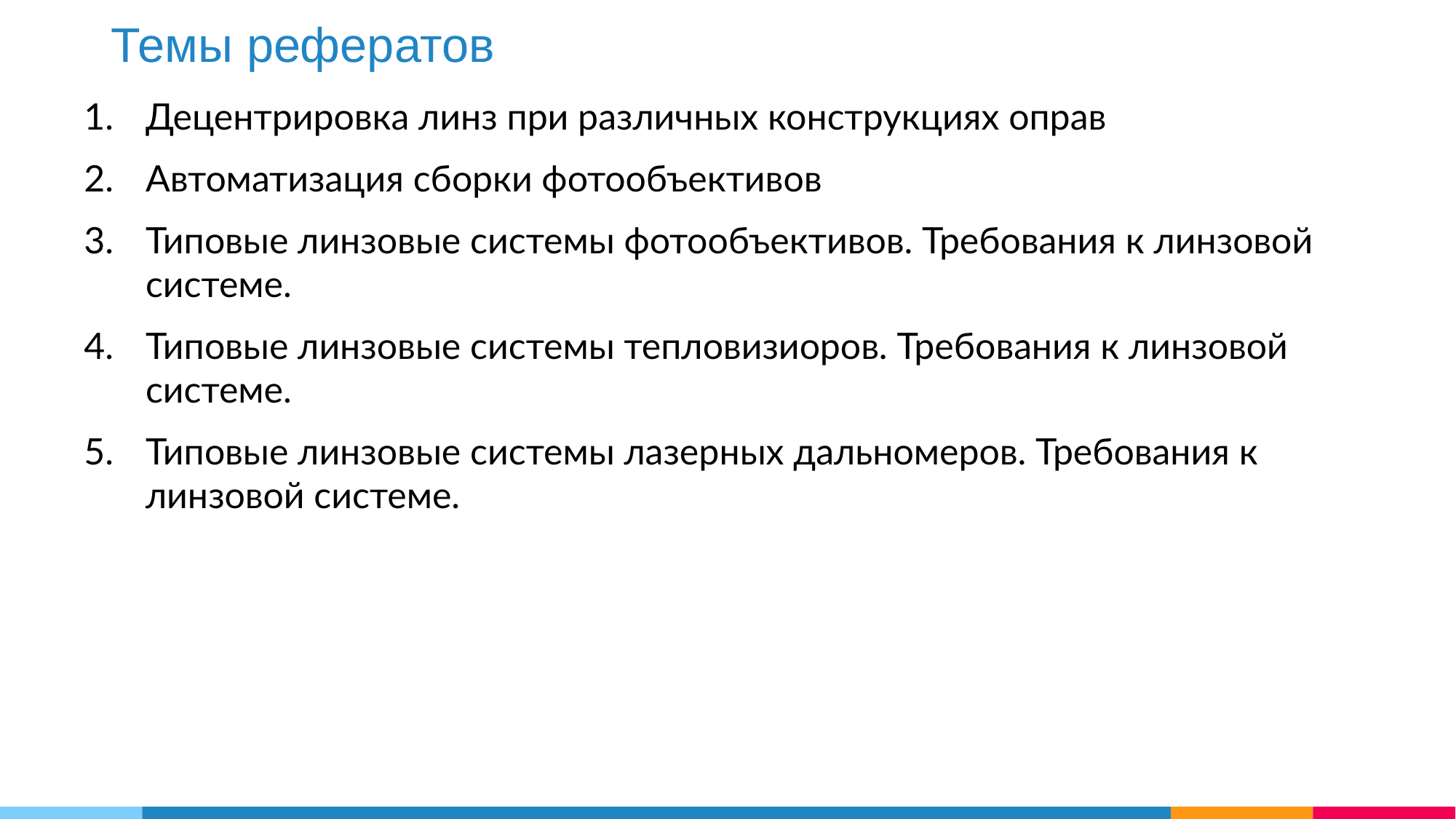

Темы рефератов
Децентрировка линз при различных конструкциях оправ
Автоматизация сборки фотообъективов
Типовые линзовые системы фотообъективов. Требования к линзовой системе.
Типовые линзовые системы тепловизиоров. Требования к линзовой системе.
Типовые линзовые системы лазерных дальномеров. Требования к линзовой системе.